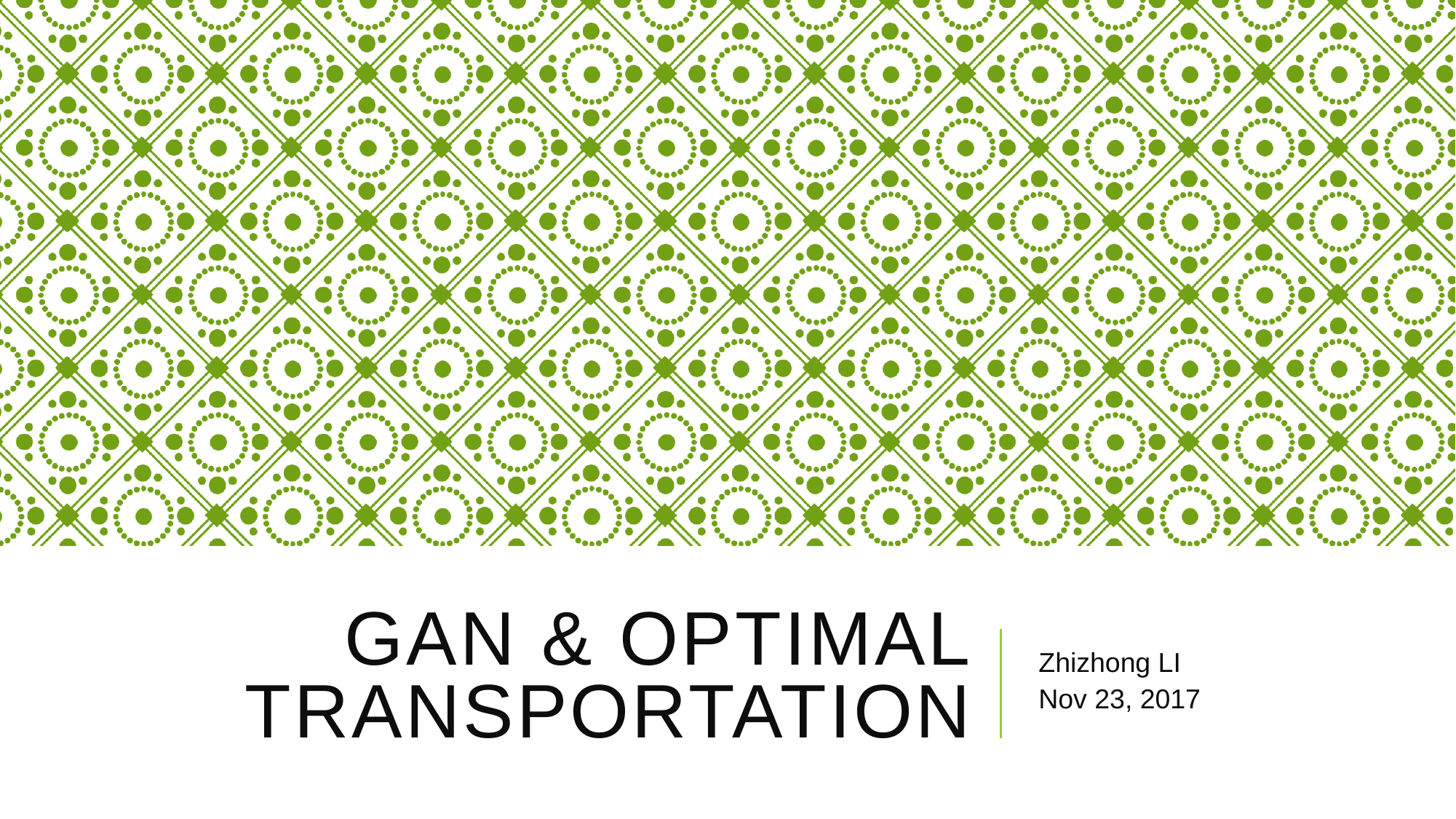

# GAN & Optimal Transportation
Zhizhong LI
Nov 23, 2017